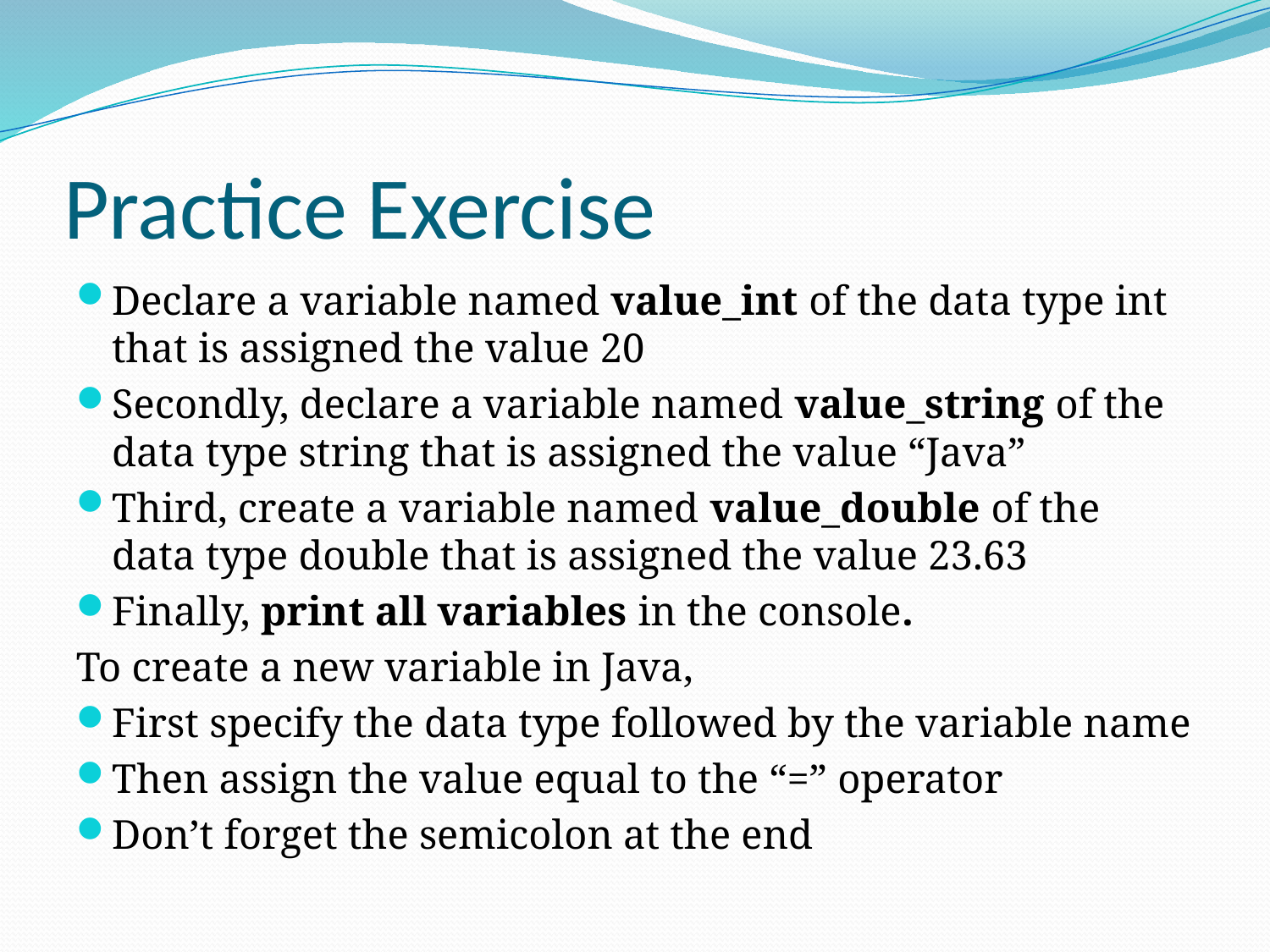

# Practice Exercise
Declare a variable named value_int of the data type int that is assigned the value 20
Secondly, declare a variable named value_string of the data type string that is assigned the value “Java”
Third, create a variable named value_double of the data type double that is assigned the value 23.63
Finally, print all variables in the console.
To create a new variable in Java,
First specify the data type followed by the variable name
Then assign the value equal to the “=” operator
Don’t forget the semicolon at the end